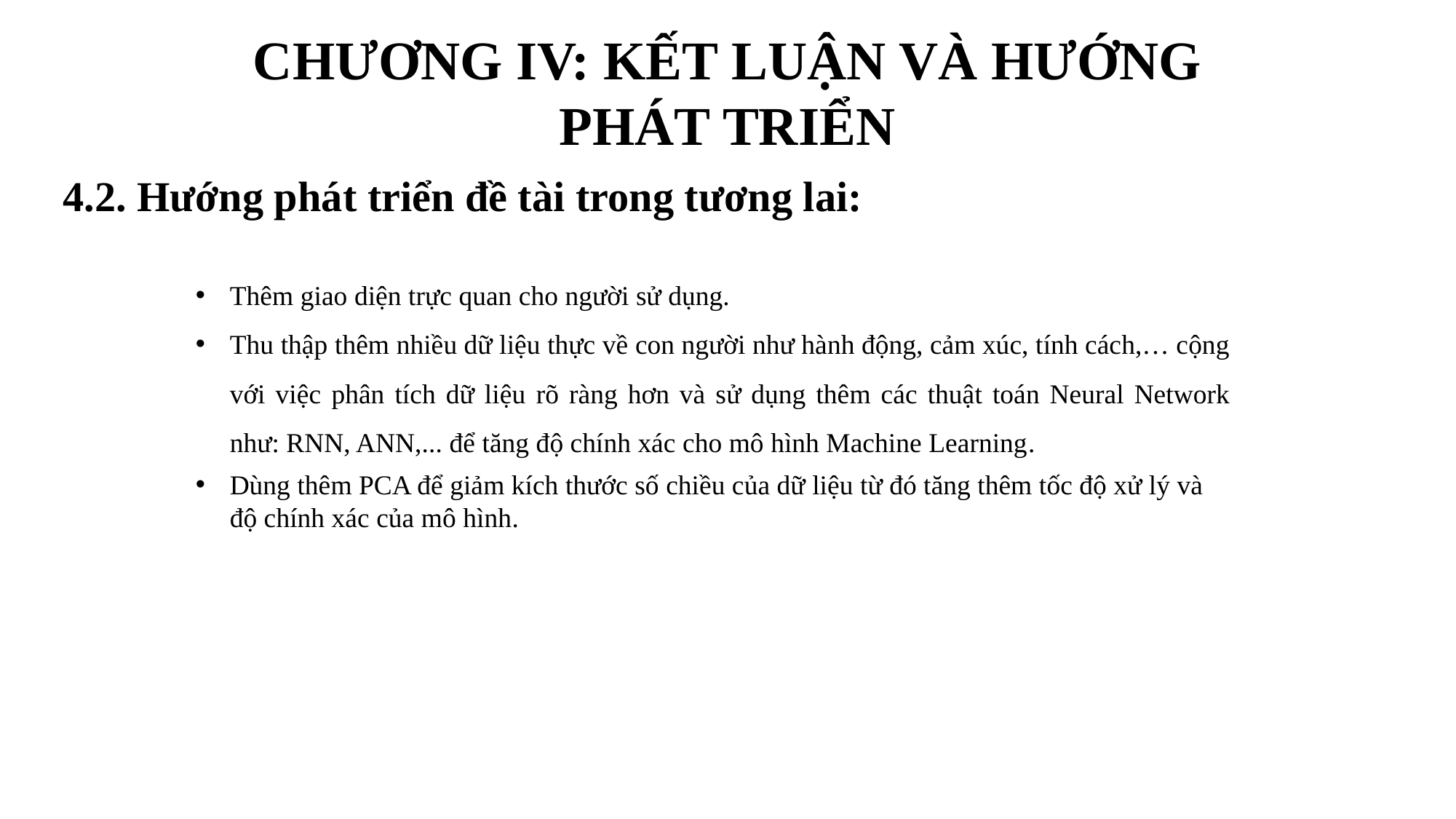

CHƯƠNG IV: KẾT LUẬN VÀ HƯỚNG PHÁT TRIỂN
4.2. Hướng phát triển đề tài trong tương lai:
Thêm giao diện trực quan cho người sử dụng.
Thu thập thêm nhiều dữ liệu thực về con người như hành động, cảm xúc, tính cách,… cộng với việc phân tích dữ liệu rõ ràng hơn và sử dụng thêm các thuật toán Neural Network như: RNN, ANN,... để tăng độ chính xác cho mô hình Machine Learning.
Dùng thêm PCA để giảm kích thước số chiều của dữ liệu từ đó tăng thêm tốc độ xử lý và độ chính xác của mô hình.